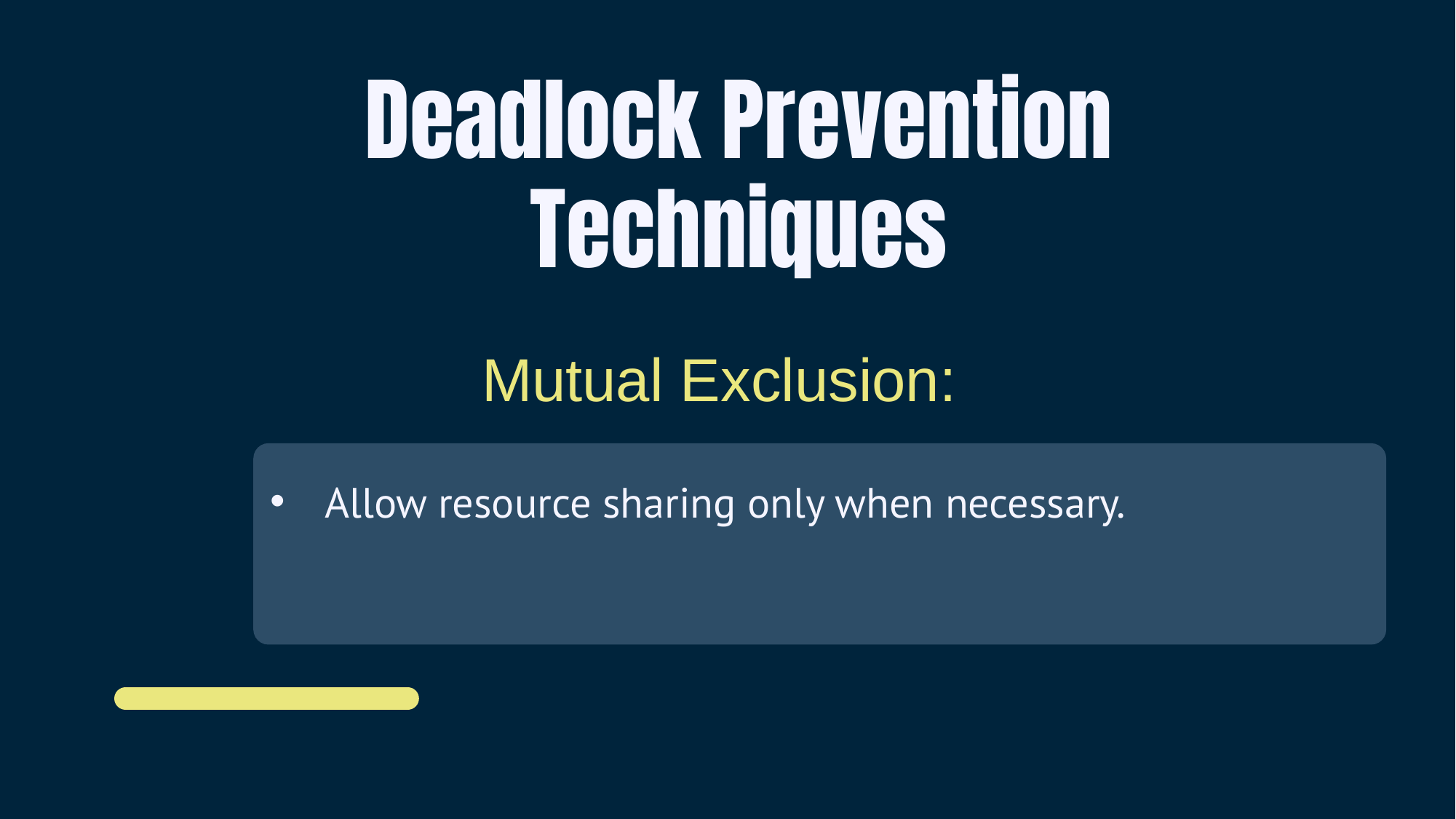

Deadlock Prevention Techniques
Mutual Exclusion:

Allow resource sharing only when necessary.
Request all resources needed at once before starting execution.